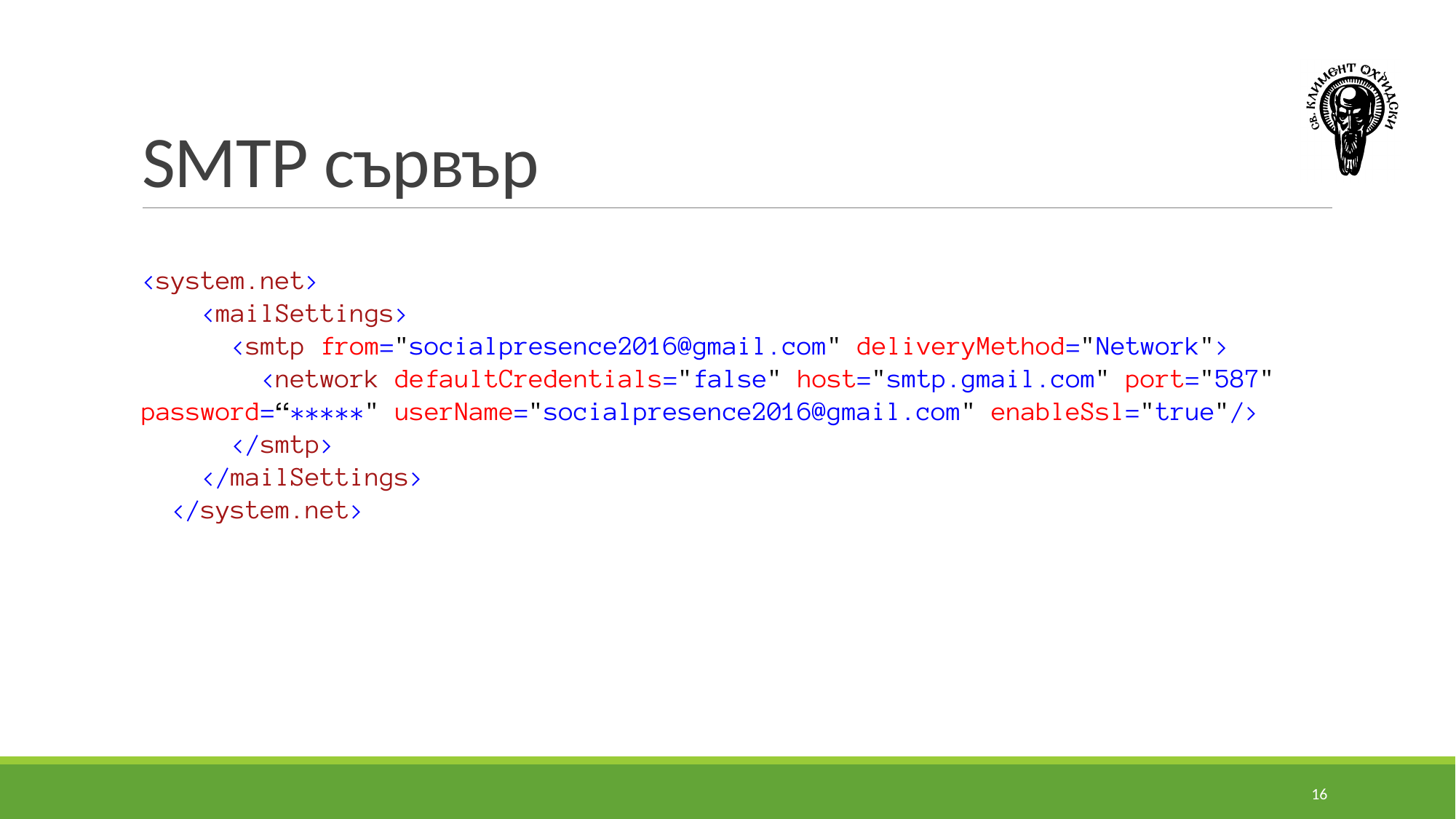

# SMTP сървър

<system.net>
    <mailSettings>
      <smtp from="socialpresence2016@gmail.com" deliveryMethod="Network">
        <network defaultCredentials="false" host="smtp.gmail.com" port="587" password=“*****" userName="socialpresence2016@gmail.com" enableSsl="true"/>
      </smtp>
    </mailSettings>
  </system.net>
16